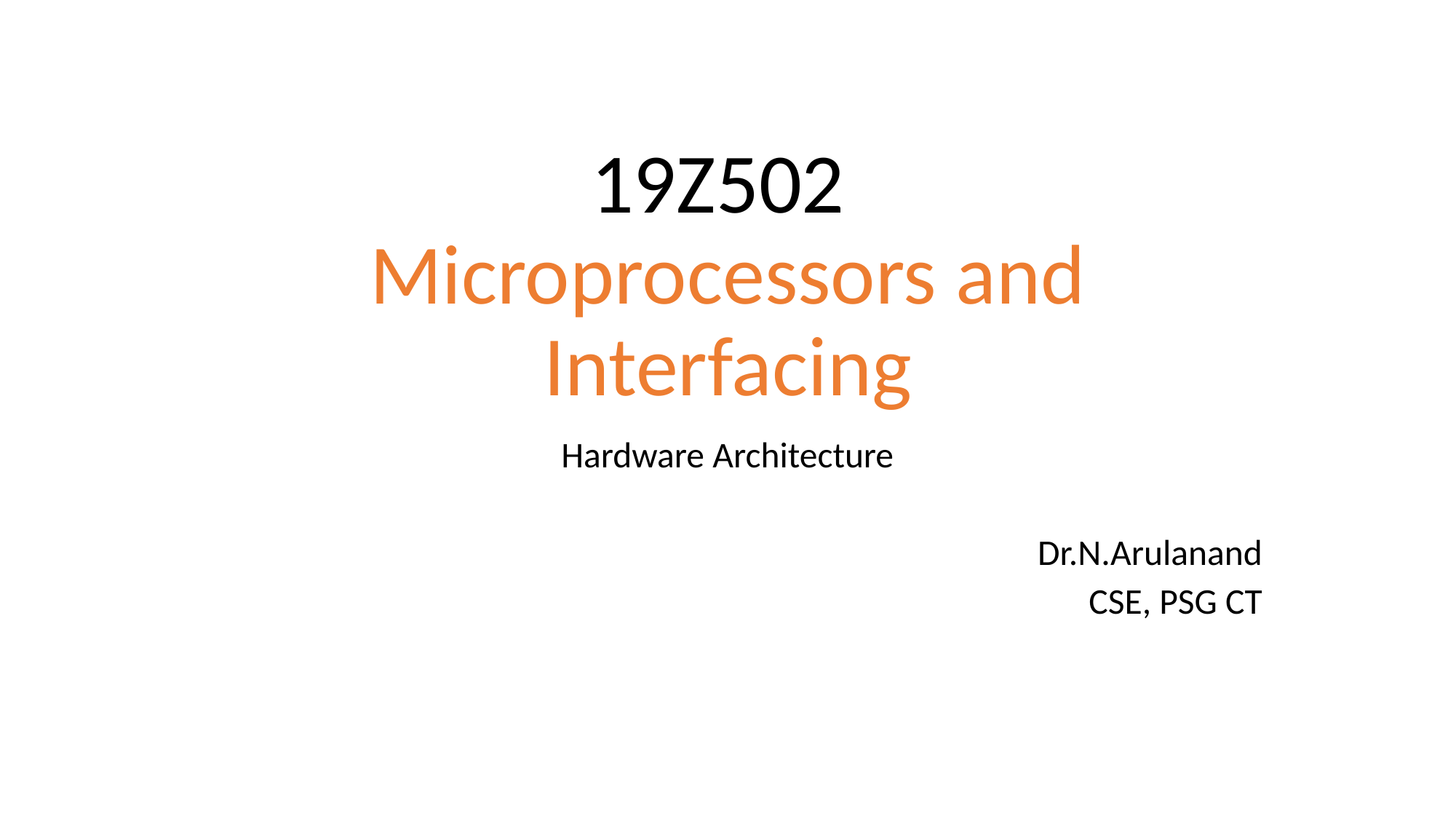

# 19Z502 Microprocessors and Interfacing
Hardware Architecture

Dr.N.Arulanand
CSE, PSG CT